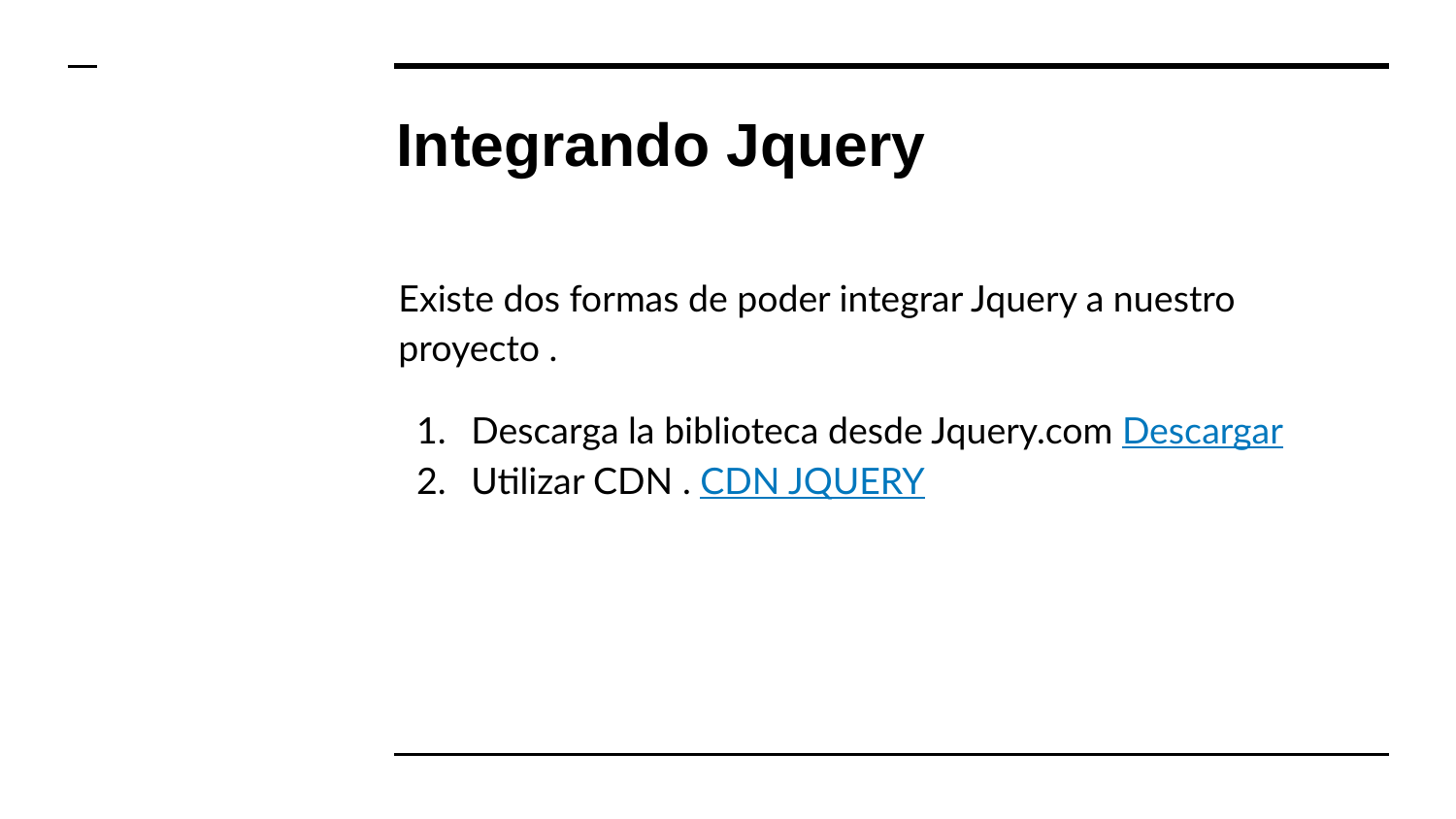

# Integrando Jquery
Existe dos formas de poder integrar Jquery a nuestro proyecto .
Descarga la biblioteca desde Jquery.com Descargar
Utilizar CDN . CDN JQUERY